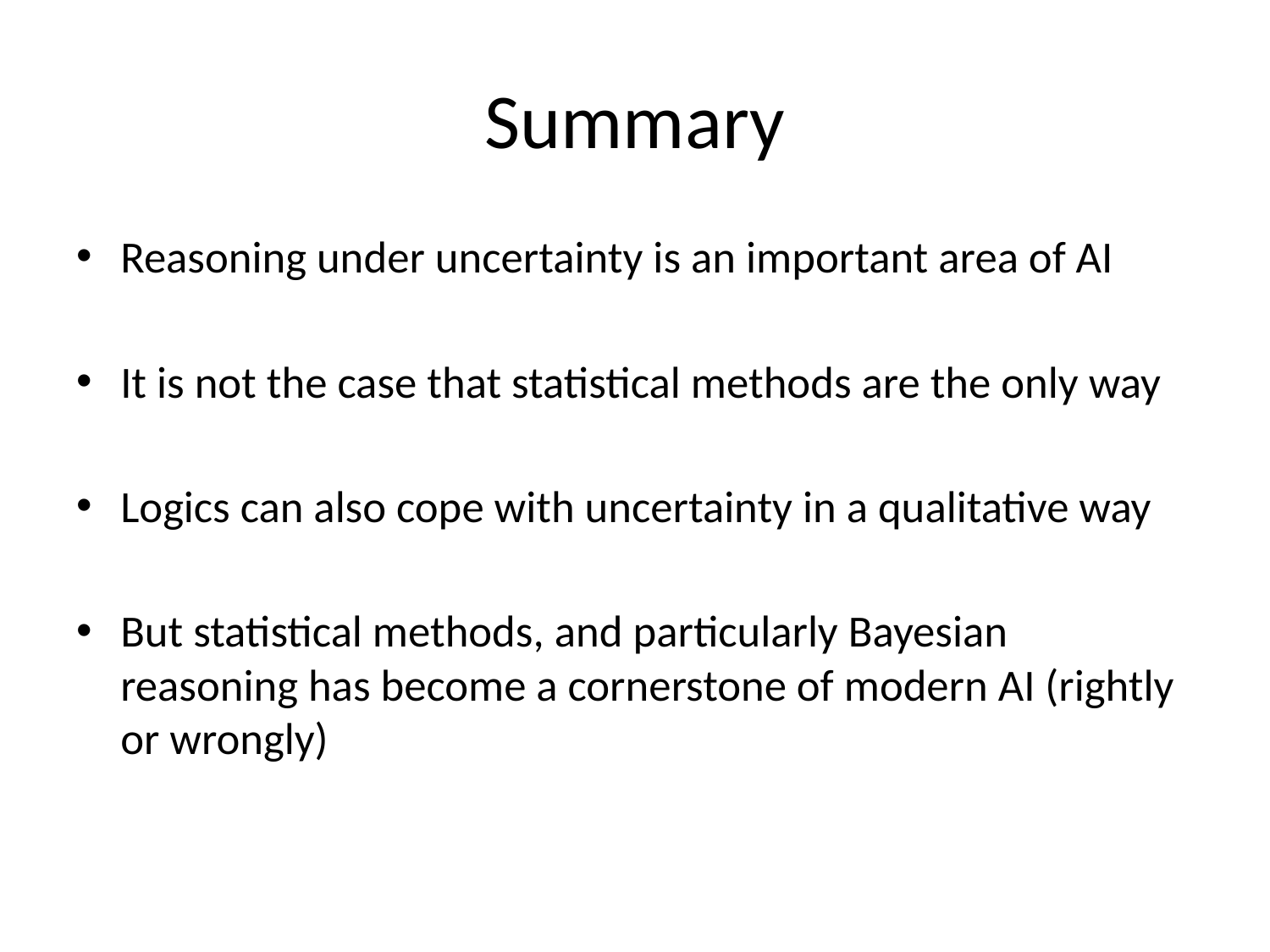

# Summary
Reasoning under uncertainty is an important area of AI

It is not the case that statistical methods are the only way

Logics can also cope with uncertainty in a qualitative way

But statistical methods, and particularly Bayesian reasoning has become a cornerstone of modern AI (rightly or wrongly)